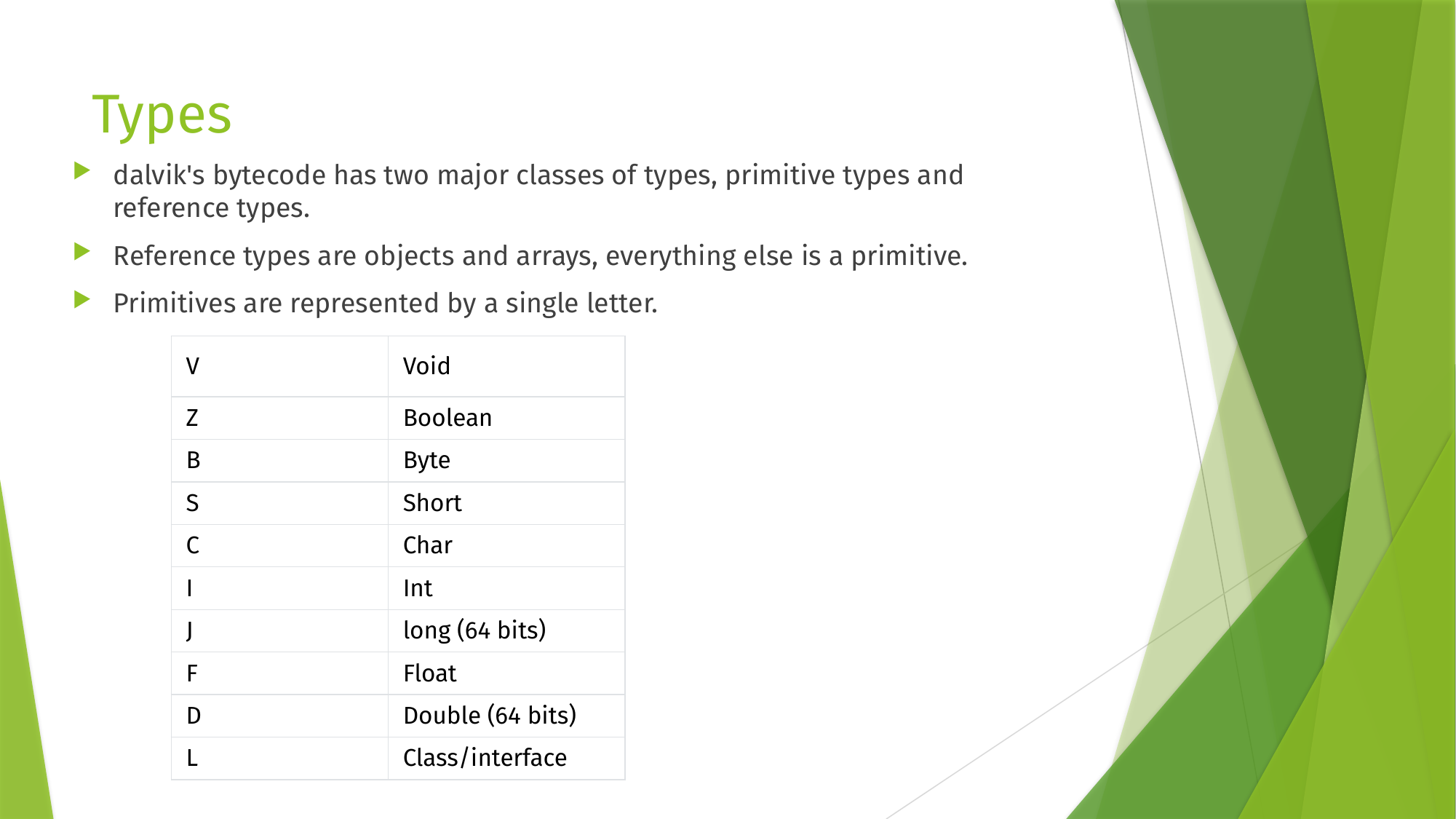

# Types
dalvik's bytecode has two major classes of types, primitive types and reference types.
Reference types are objects and arrays, everything else is a primitive.
Primitives are represented by a single letter.

| V | Void |
| --- | --- |
| Z | Boolean |
| B | Byte |
| S | Short |
| C | Char |
| I | Int |
| J | long (64 bits) |
| F | Float |
| D | Double (64 bits) |
| L | Class/interface |